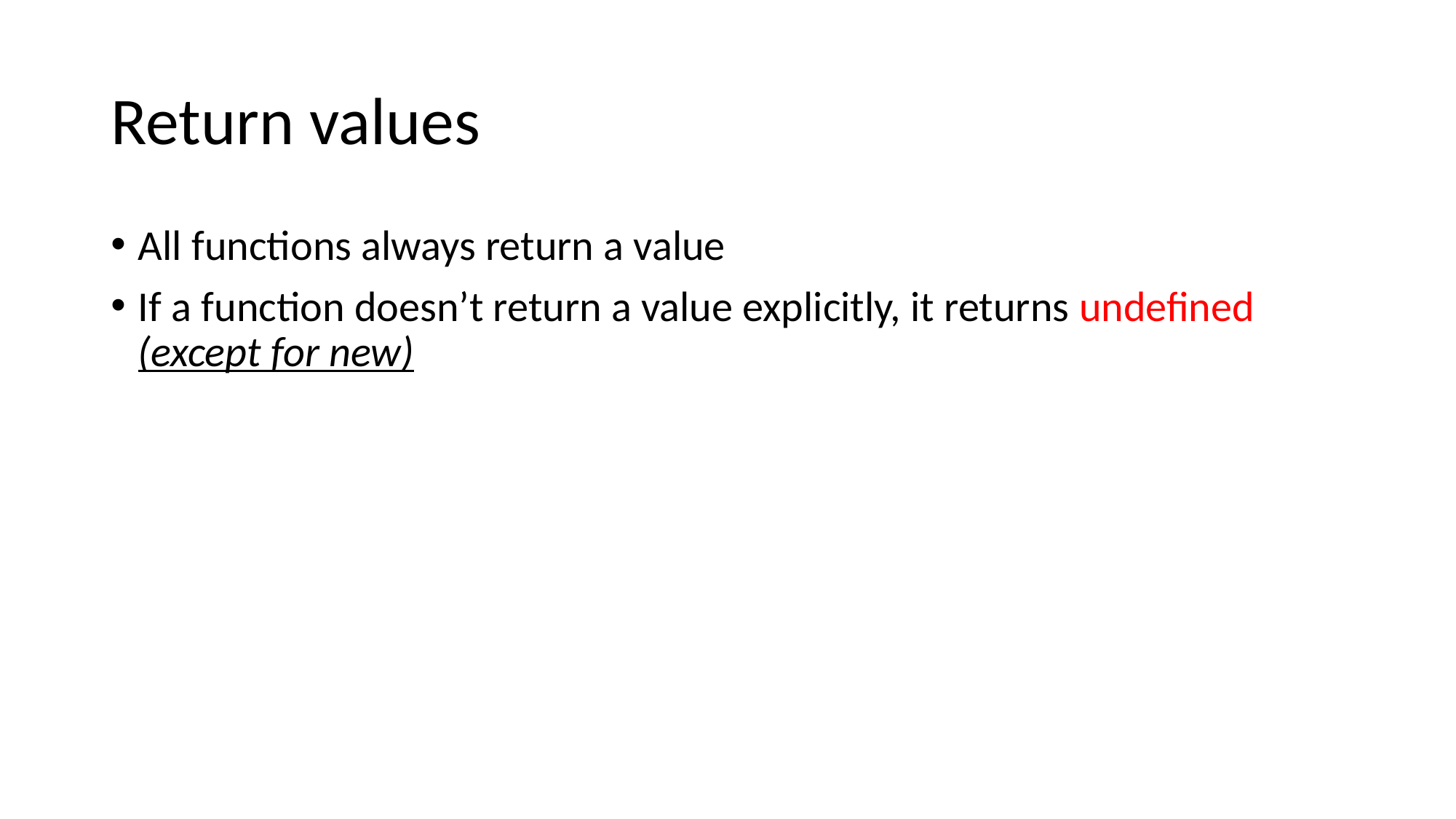

# Return values
All functions always return a value
If a function doesn’t return a value explicitly, it returns undefined (except for new)